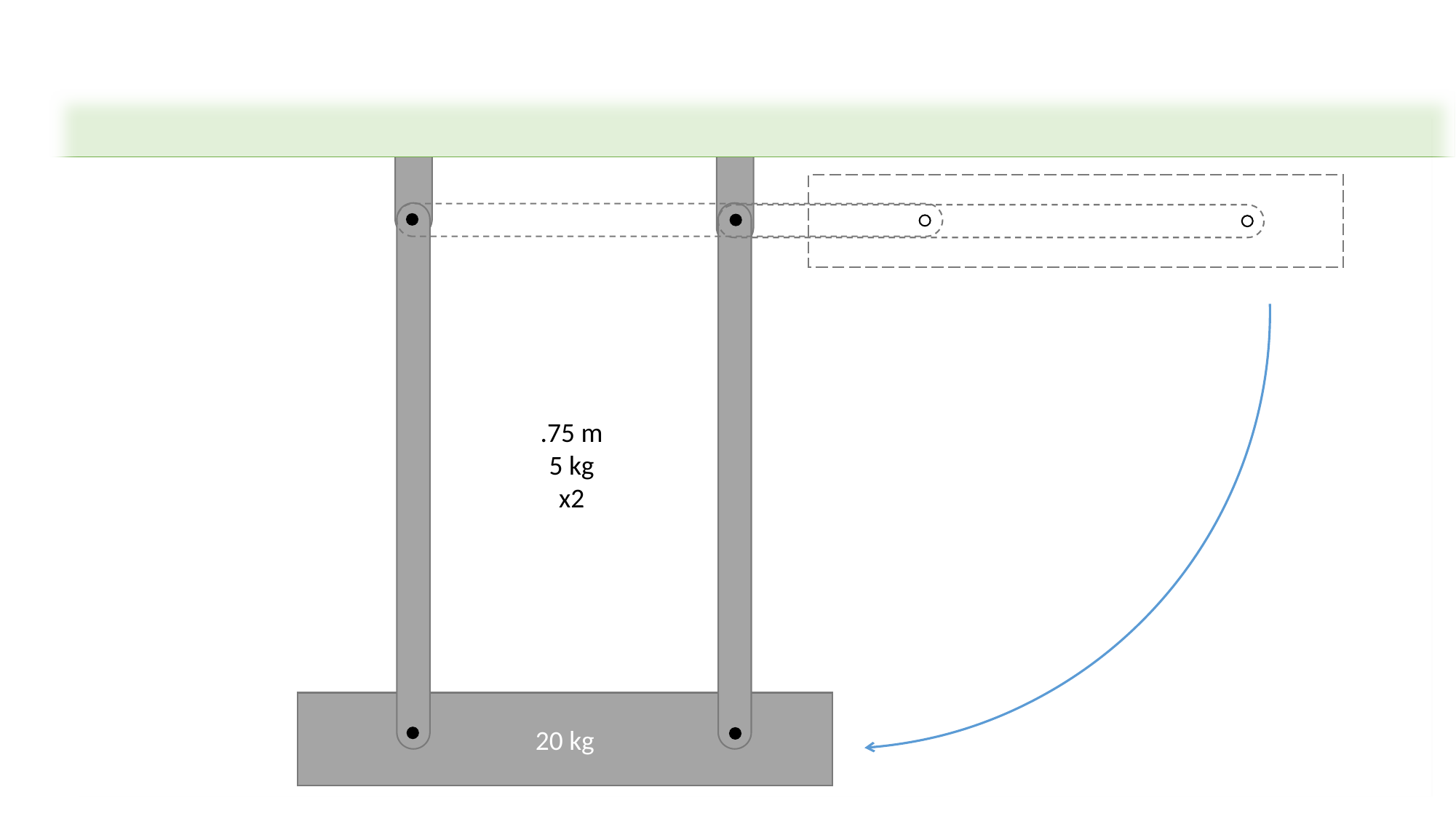

5

.75 m
5 kg
x2
20 kg